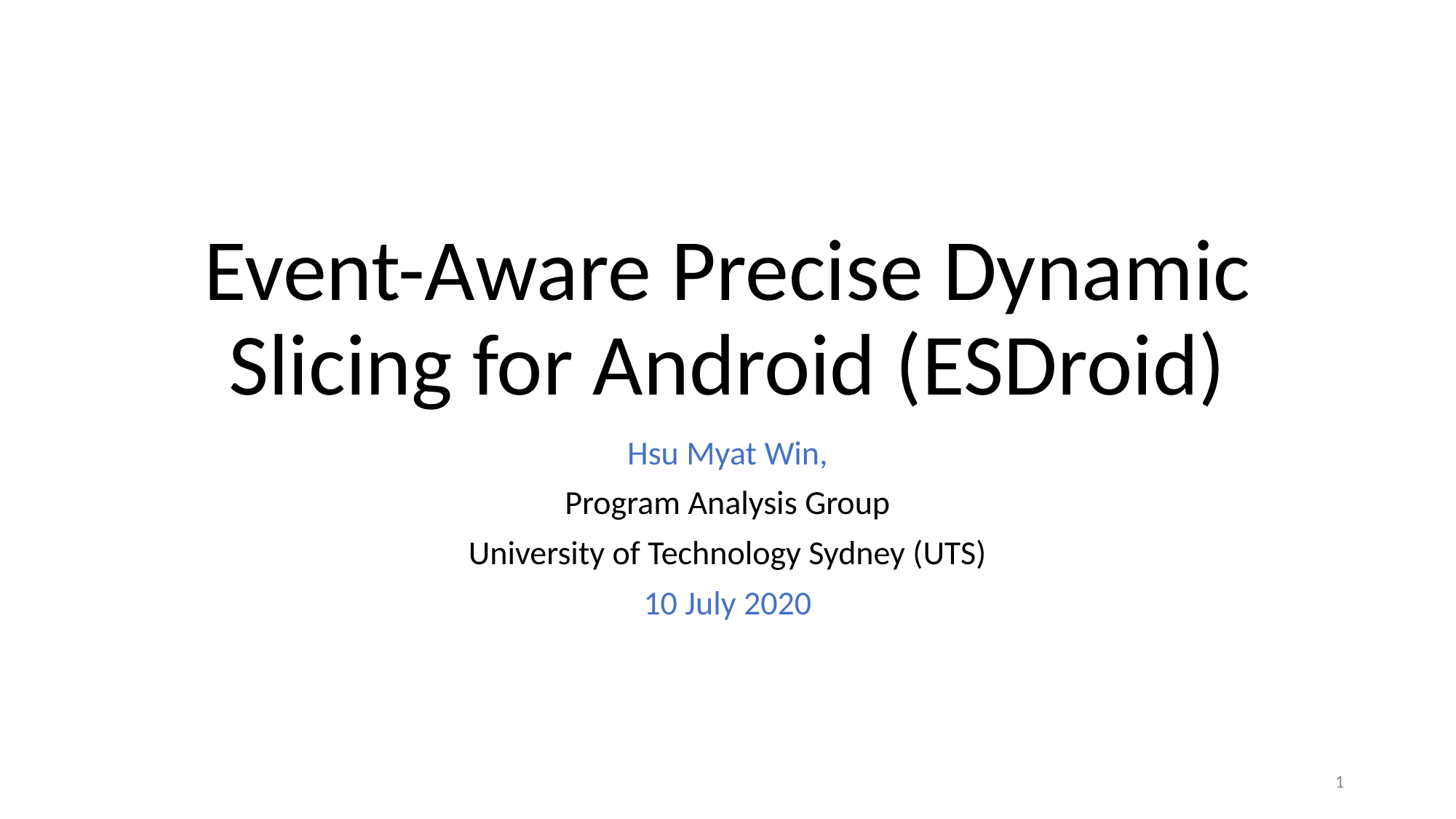

# Event-Aware Precise Dynamic Slicing for Android (ESDroid)
Hsu Myat Win,
Program Analysis Group
University of Technology Sydney (UTS)
10 July 2020
1